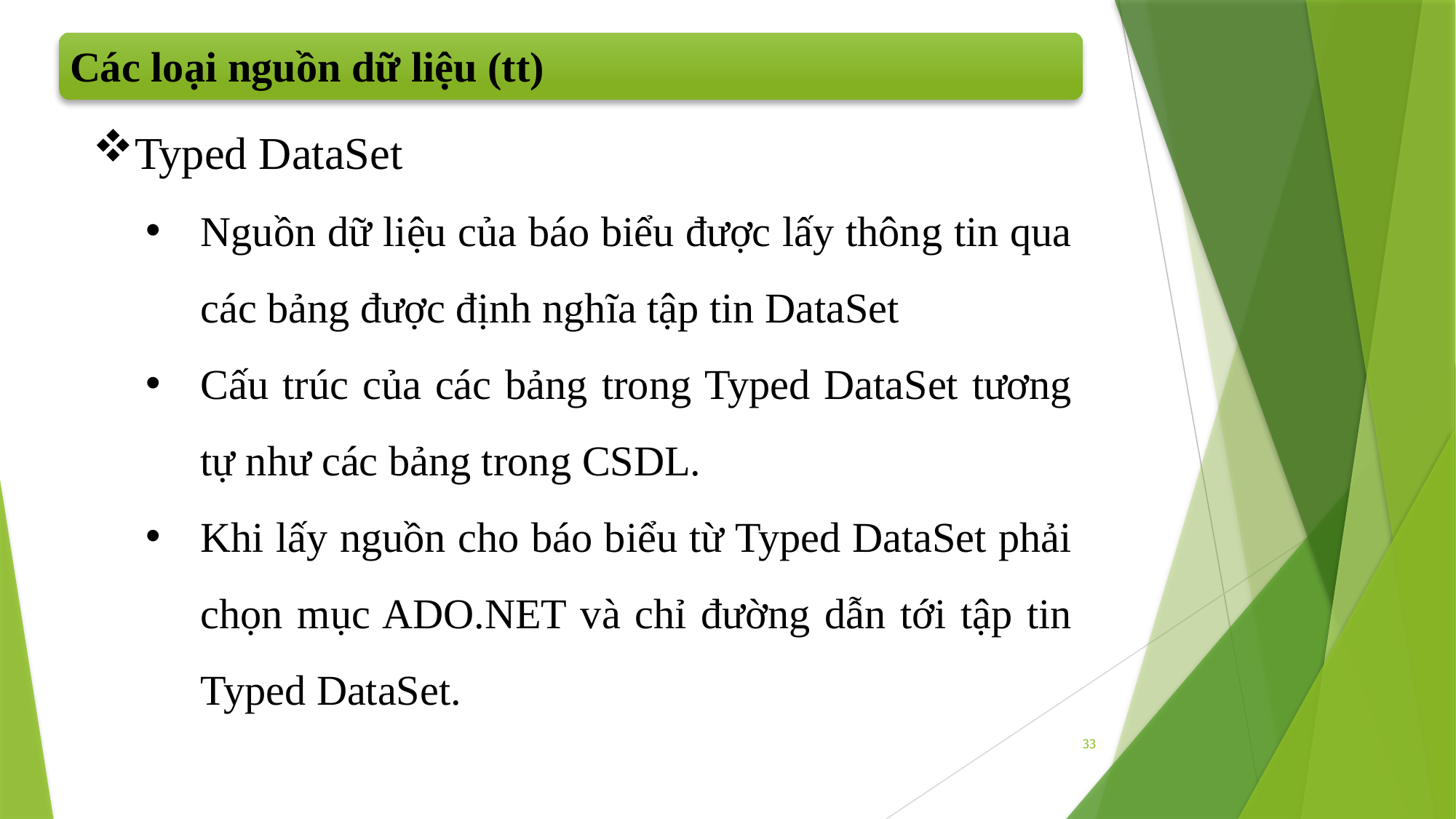

Các loại nguồn dữ liệu (tt)
Typed DataSet
Nguồn dữ liệu của báo biểu được lấy thông tin qua các bảng được định nghĩa tập tin DataSet
Cấu trúc của các bảng trong Typed DataSet tương tự như các bảng trong CSDL.
Khi lấy nguồn cho báo biểu từ Typed DataSet phải chọn mục ADO.NET và chỉ đường dẫn tới tập tin Typed DataSet.

33